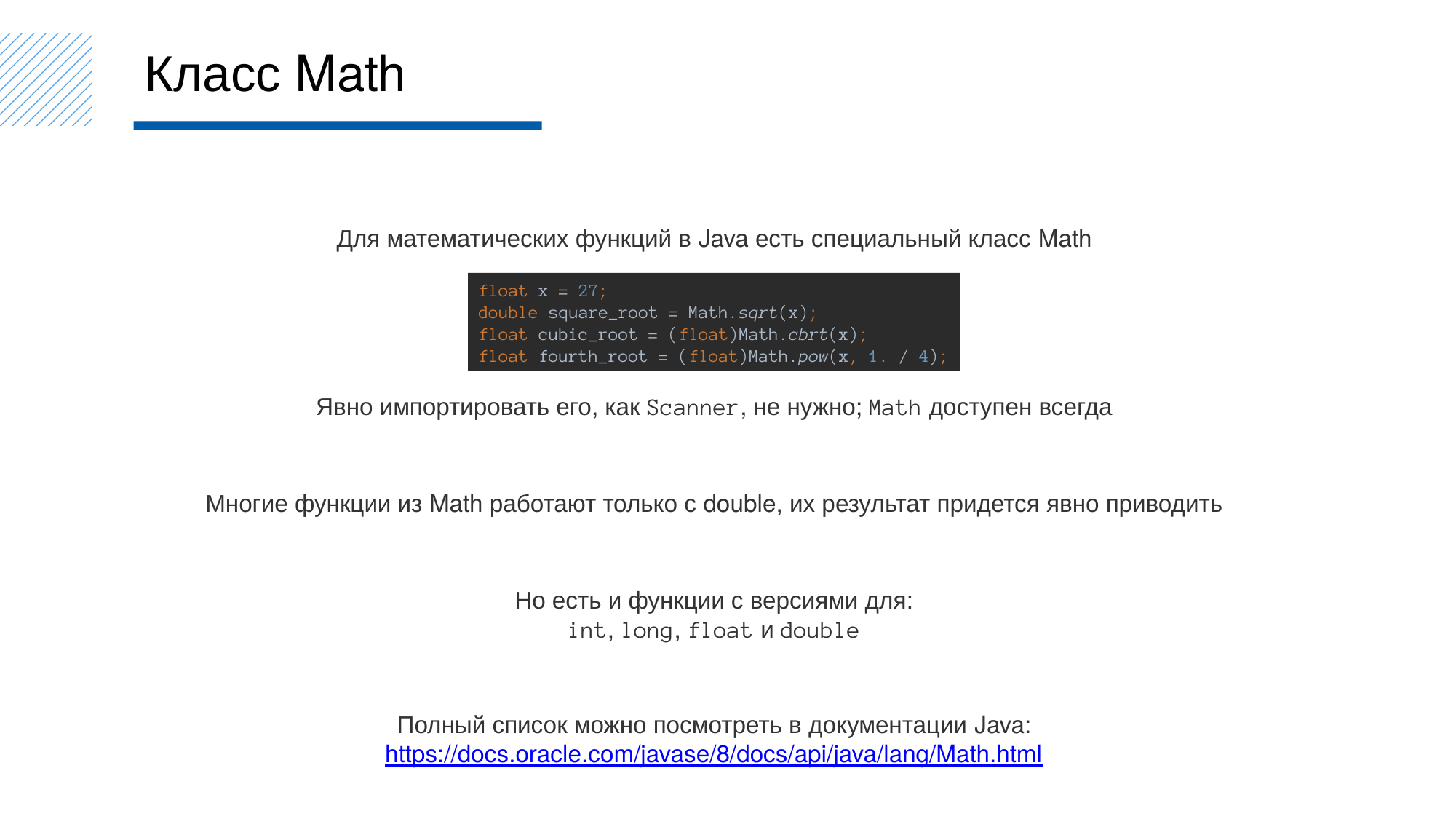

Класс Math
Для математических функций в Java есть специальный класс Math
float x = 27;
double square_root = Math.sqrt(x);
float cubic_root = (float)Math.cbrt(x);
float fourth_root = (float)Math.pow(x, 1. / 4);
Явно импортировать его, как Scanner, не нужно; Math доступен всегда
Многие функции из Math работают только с double, их результат придется явно приводить
Но есть и функции с версиями для:
int, long, float и double
Полный список можно посмотреть в документации Java:
https://docs.oracle.com/javase/8/docs/api/java/lang/Math.html